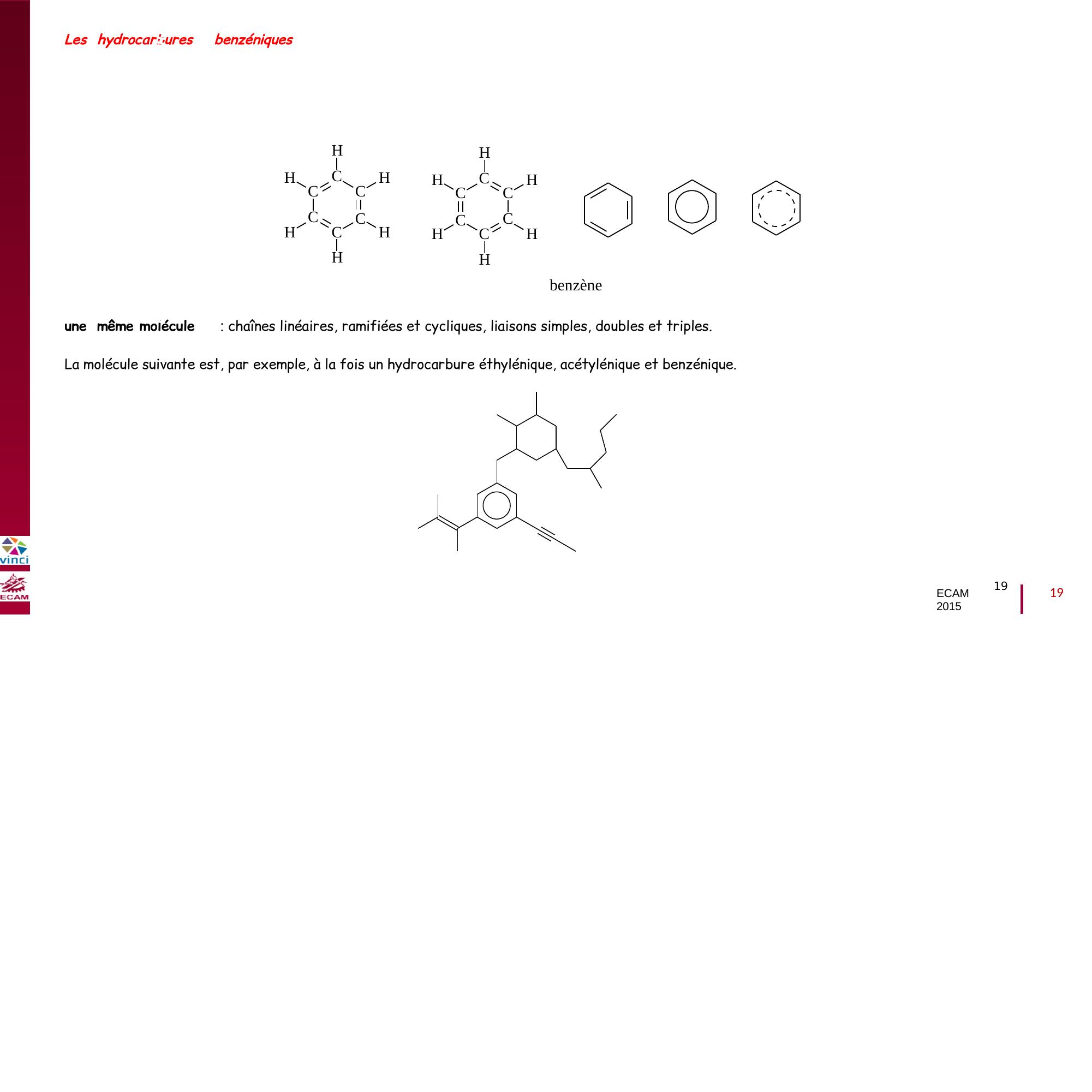

Les
hydrocarbures
benzéniques
H
C
H
C
B2040-Chimie du vivant et environnement

H
H
H
H

C
C
C

C
C
C

C
C

H
C
H
H

H
C
H
H

benzène
une
même molécule
: chaînes linéaires, ramifiées et cycliques, liaisons simples, doubles et triples.
La molécule suivante est, par exemple, à la fois un hydrocarbure éthylénique, acétylénique et benzénique.

19

19
ECAM 2015